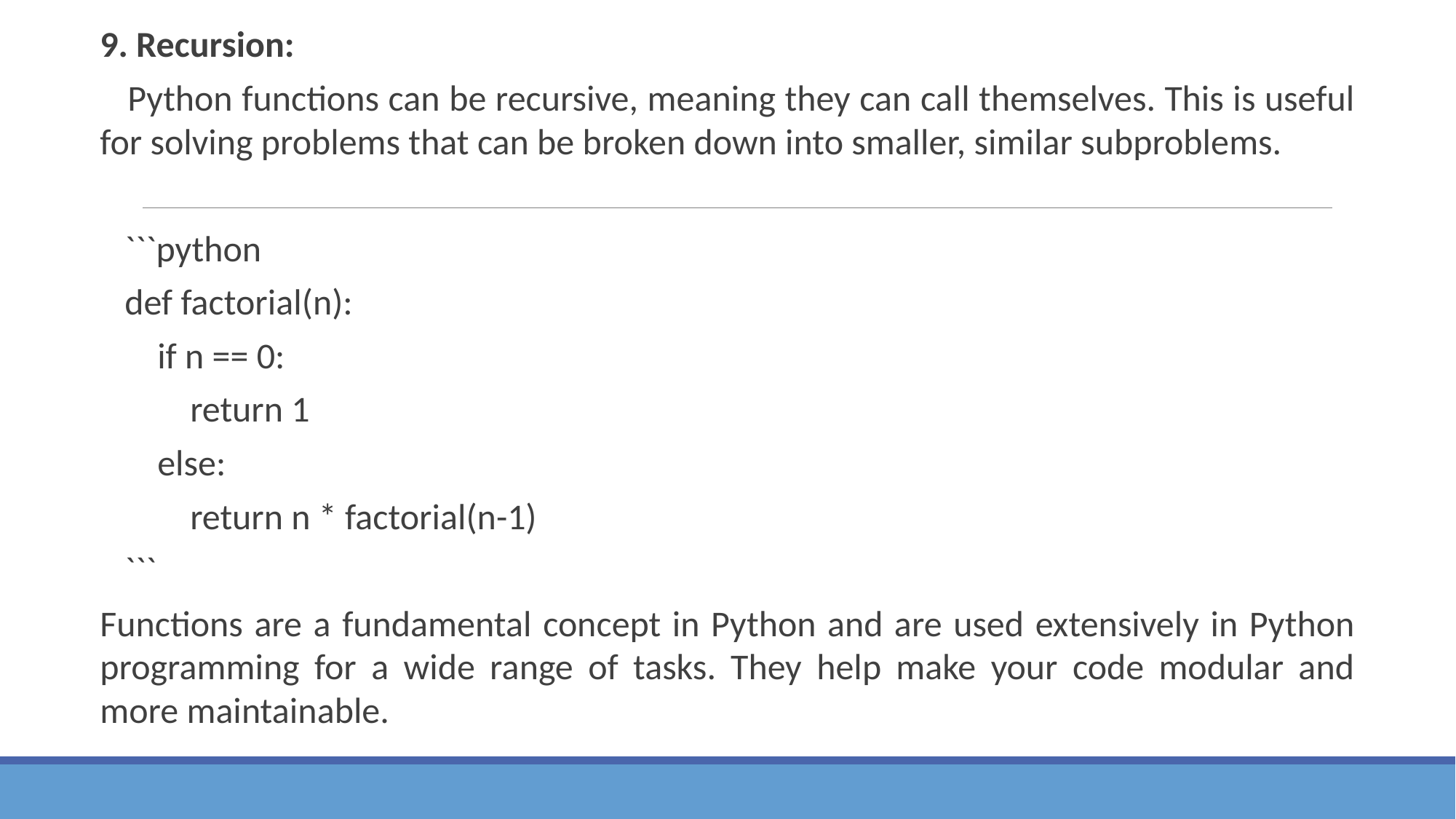

9. Recursion:
   Python functions can be recursive, meaning they can call themselves. This is useful for solving problems that can be broken down into smaller, similar subproblems.

   ```python
   def factorial(n):
       if n == 0:
           return 1
       else:
           return n * factorial(n-1)
   ```
Functions are a fundamental concept in Python and are used extensively in Python programming for a wide range of tasks. They help make your code modular and more maintainable.